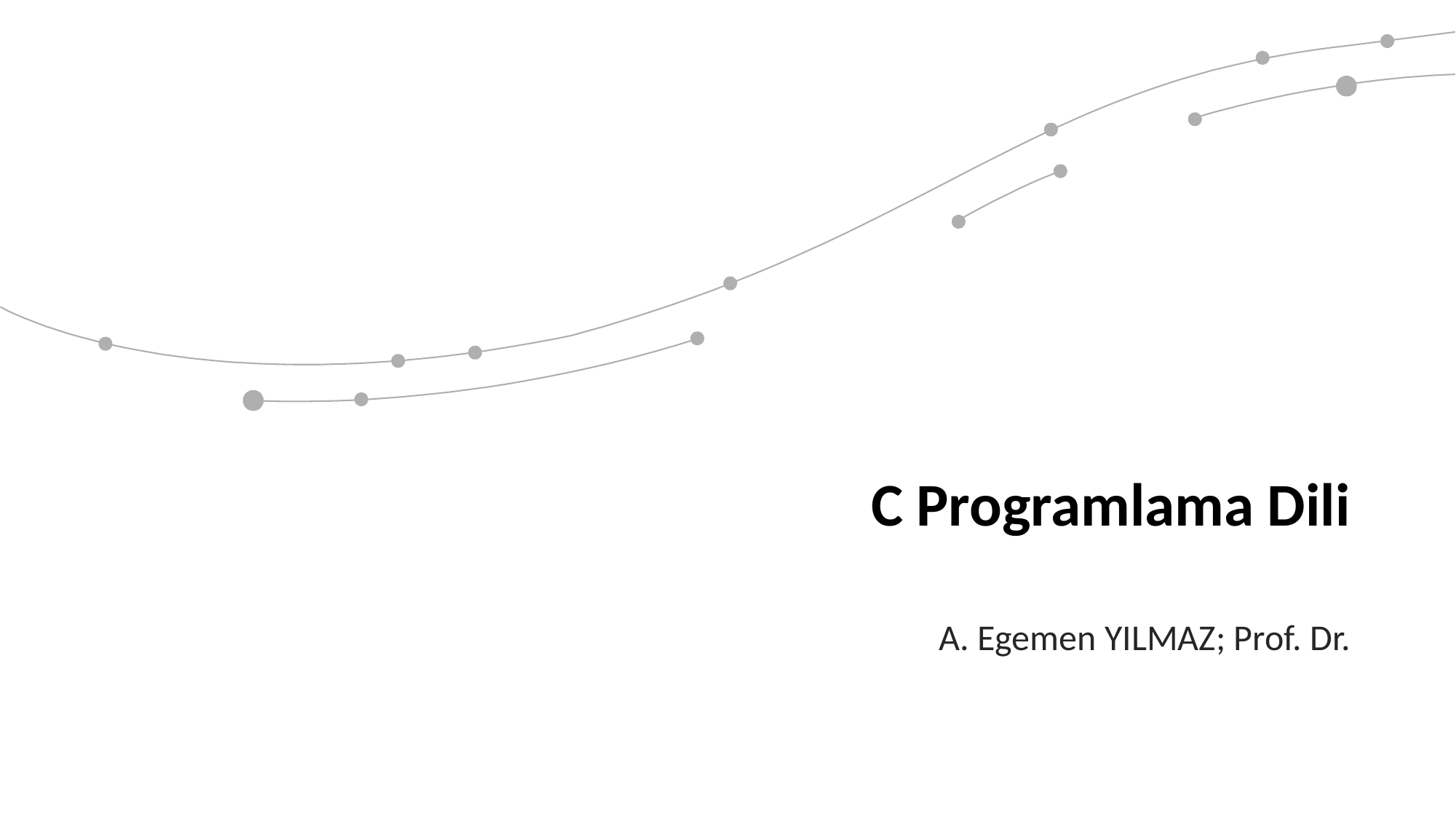

C Programlama Dili
A. Egemen YILMAZ; Prof. Dr.